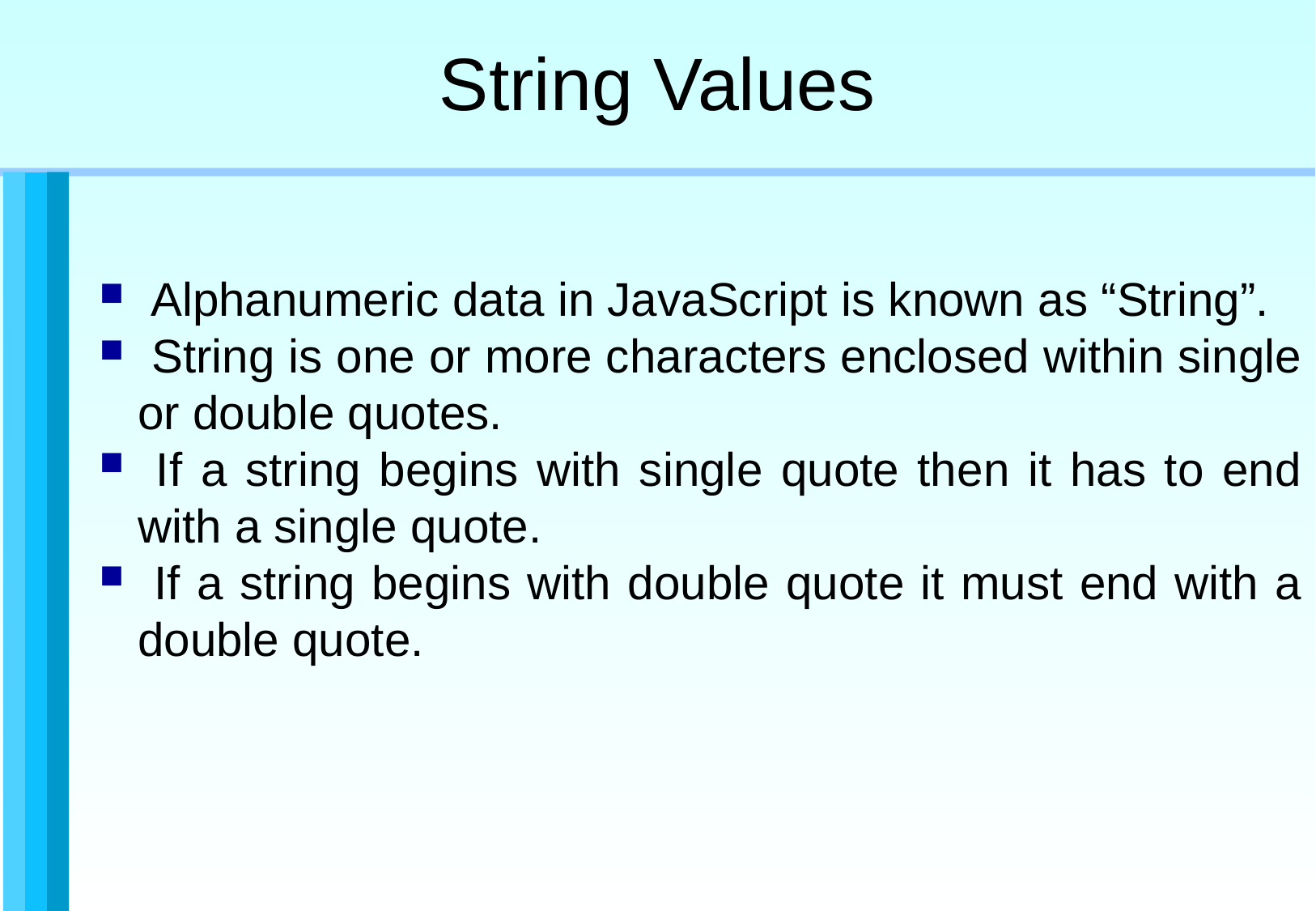

String Values

 Alphanumeric data in JavaScript is known as “String”.
 String is one or more characters enclosed within single or double quotes.
 If a string begins with single quote then it has to end with a single quote.
 If a string begins with double quote it must end with a double quote.
Programming constructs and functions / 23 of  39